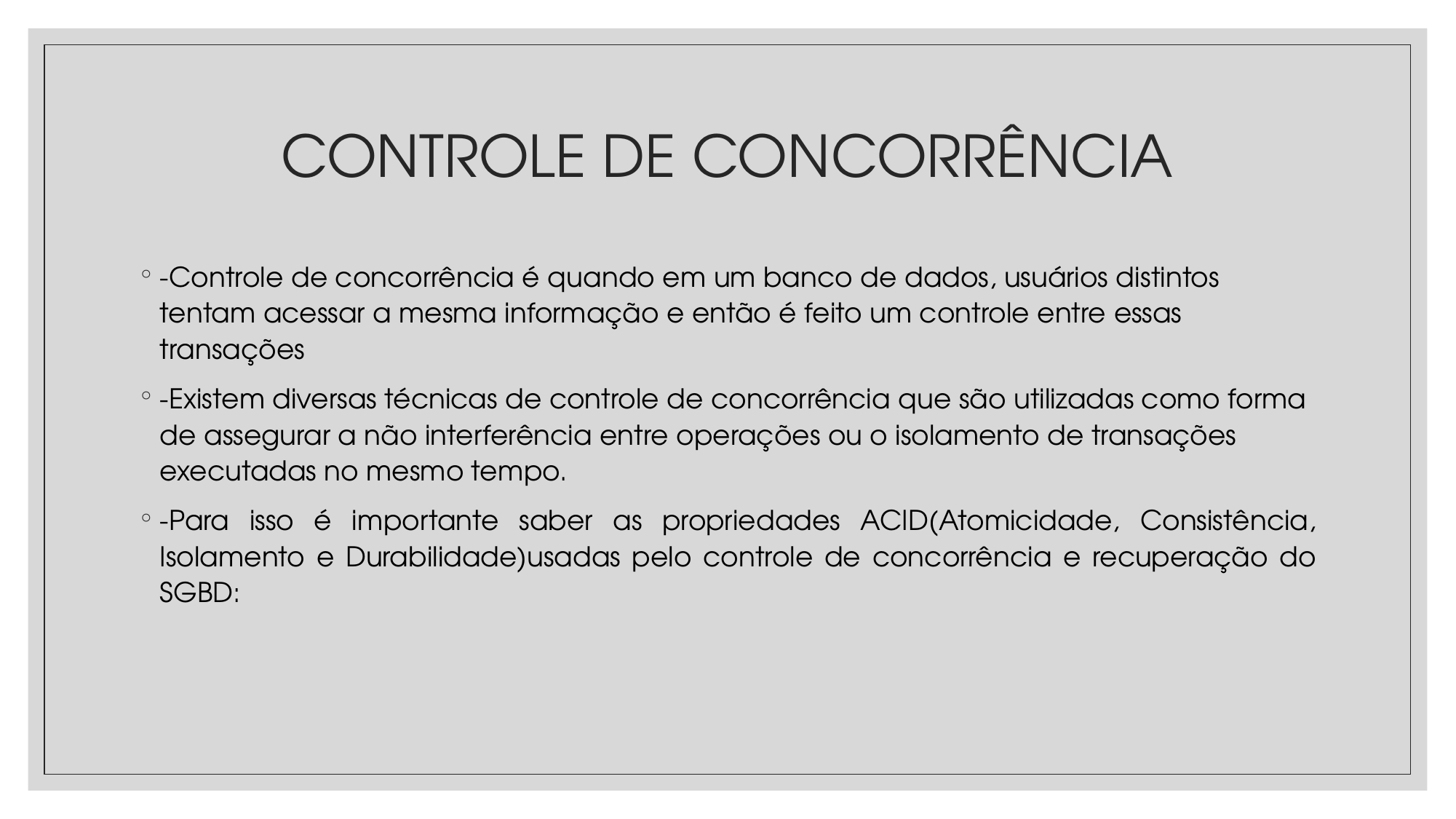

# CONTROLE DE CONCORRÊNCIA
-Controle de concorrência é quando em um banco de dados, usuários distintos tentam acessar a mesma informação e então é feito um controle entre essas transações
-Existem diversas técnicas de controle de concorrência que são utilizadas como forma de assegurar a não interferência entre operações ou o isolamento de transações executadas no mesmo tempo.
-Para isso é importante saber as propriedades ACID(Atomicidade, Consistência, Isolamento e Durabilidade)usadas pelo controle de concorrência e recuperação do SGBD: